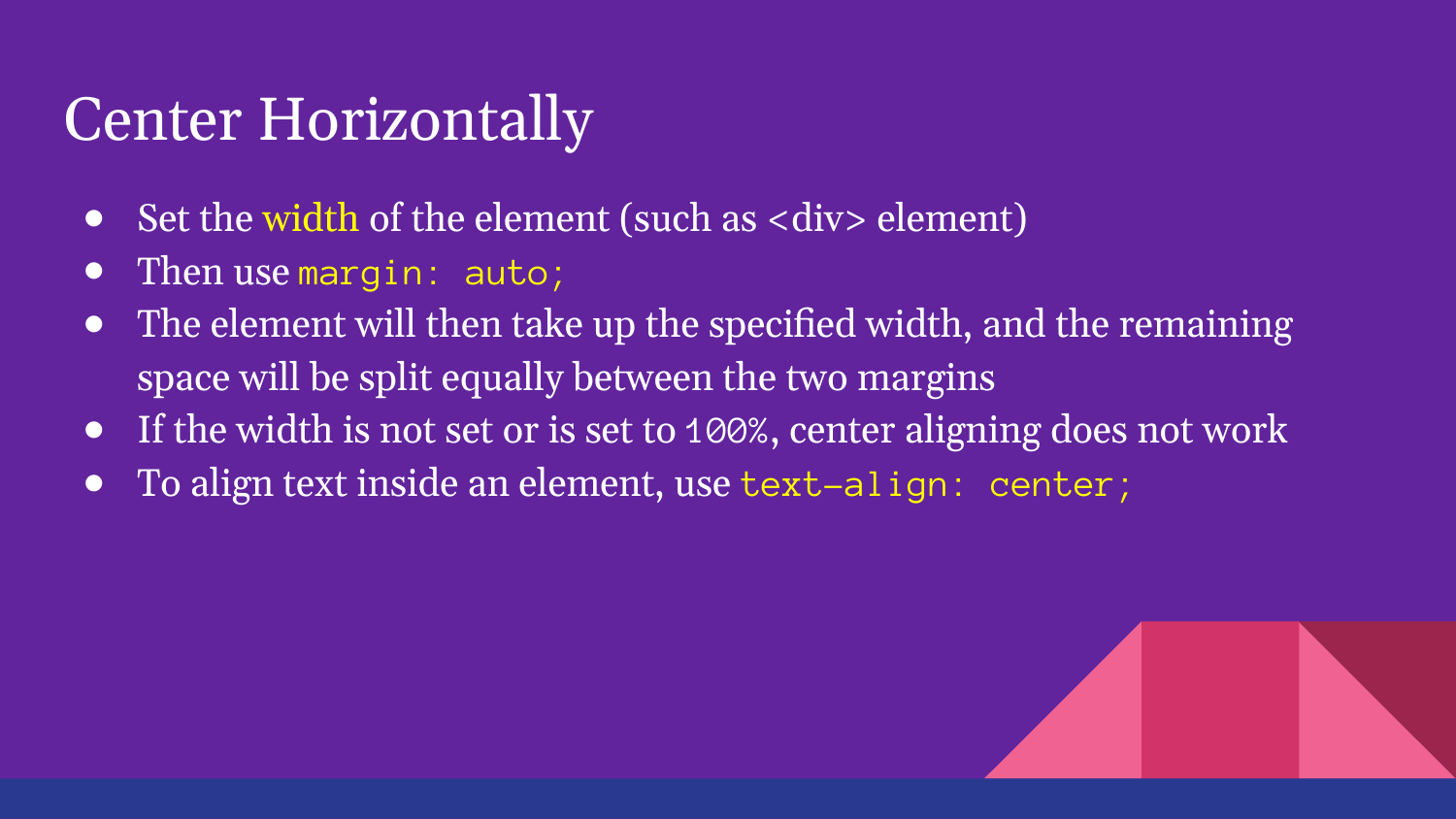

# Center Horizontally
Set the width of the element (such as <div> element)
Then use margin: auto;
The element will then take up the specified width, and the remaining space will be split equally between the two margins
If the width is not set or is set to 100%, center aligning does not work
To align text inside an element, use text-align: center;